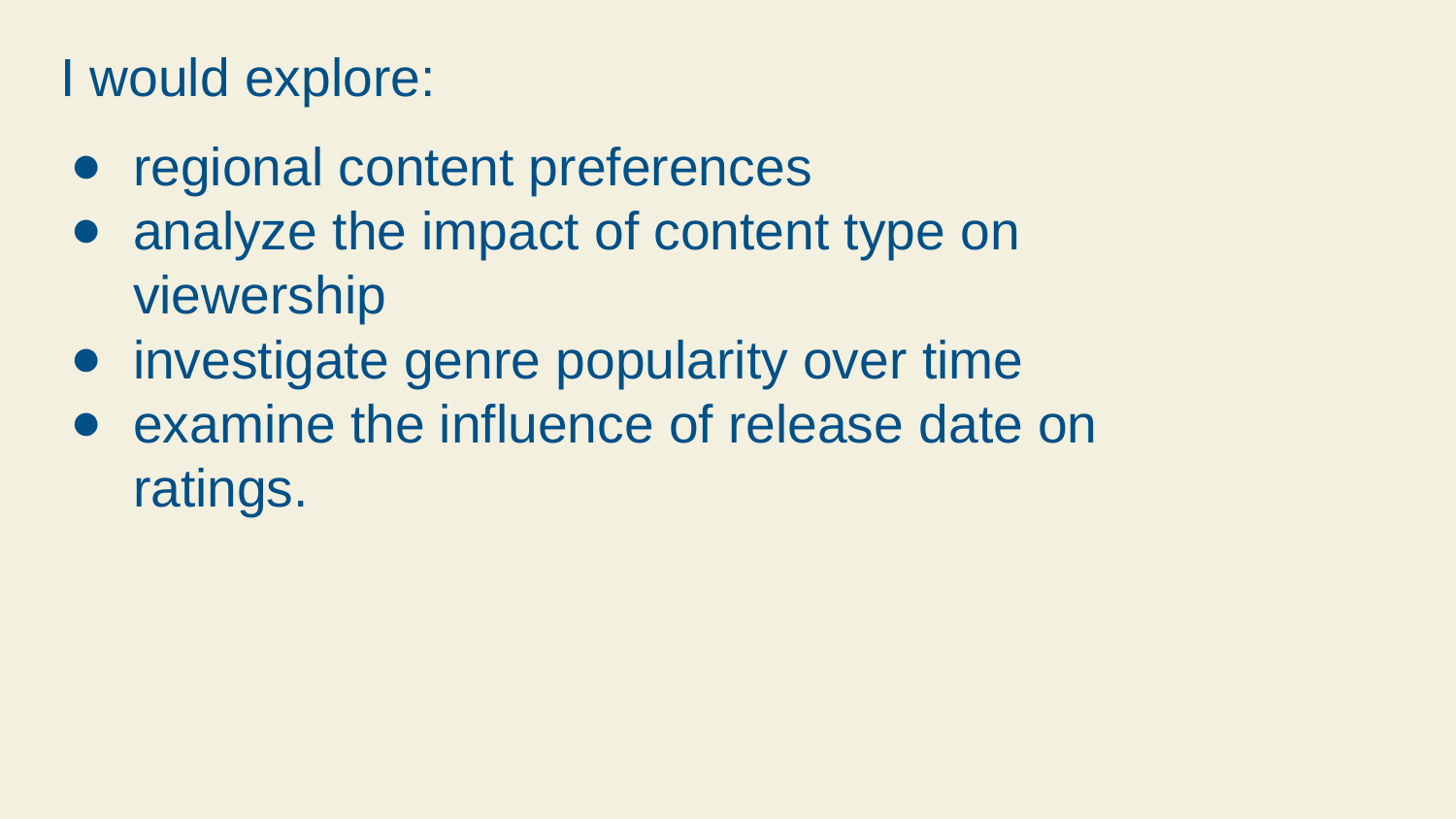

I would explore:
regional content preferences
analyze the impact of content type on viewership
investigate genre popularity over time
examine the influence of release date on ratings.